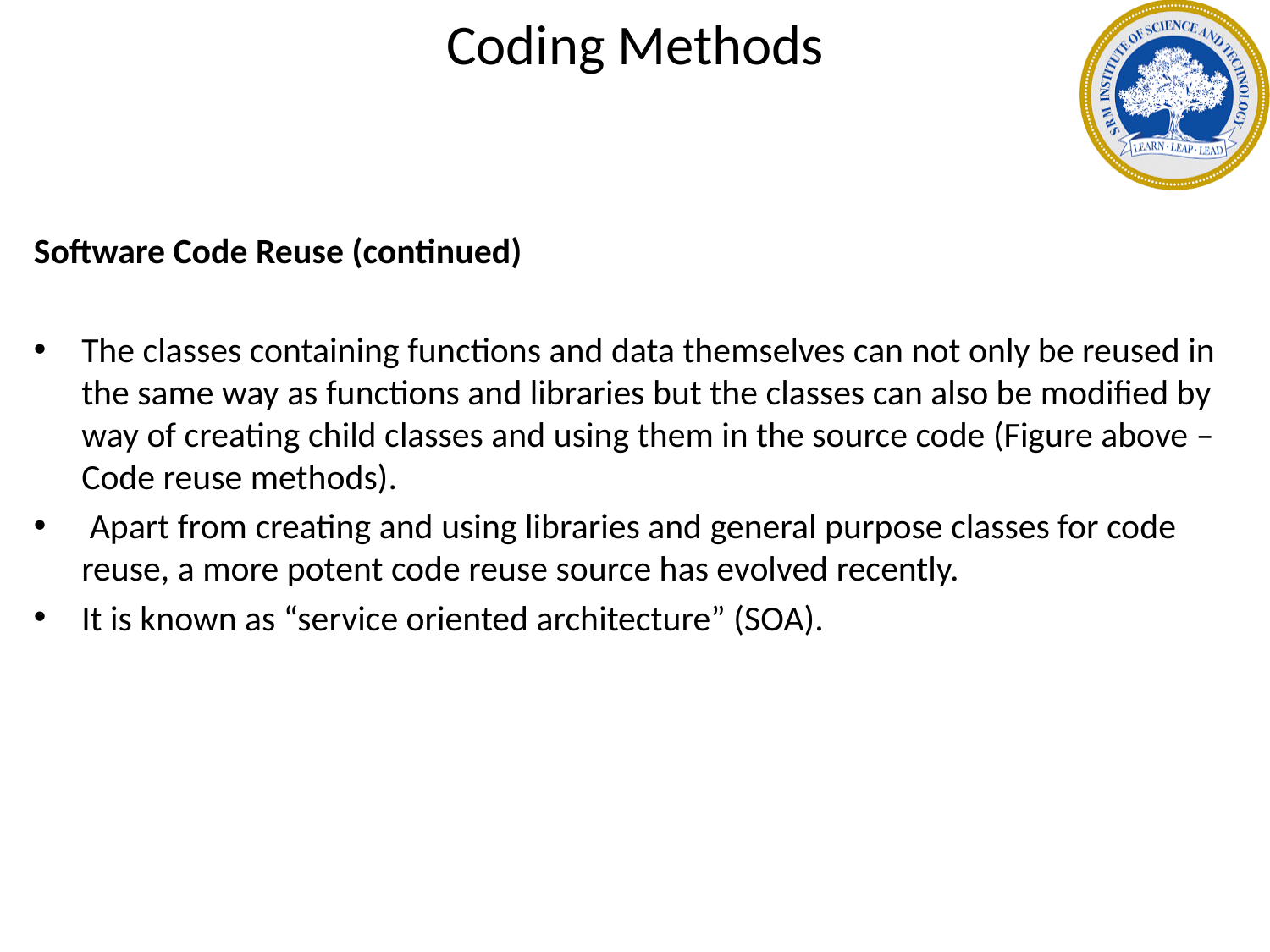

# Coding Methods
Software Code Reuse (continued)

The classes containing functions and data themselves can not only be reused in the same way as functions and libraries but the classes can also be modified by way of creating child classes and using them in the source code (Figure above – Code reuse methods).
 Apart from creating and using libraries and general purpose classes for code reuse, a more potent code reuse source has evolved recently.
It is known as “service oriented architecture” (SOA).